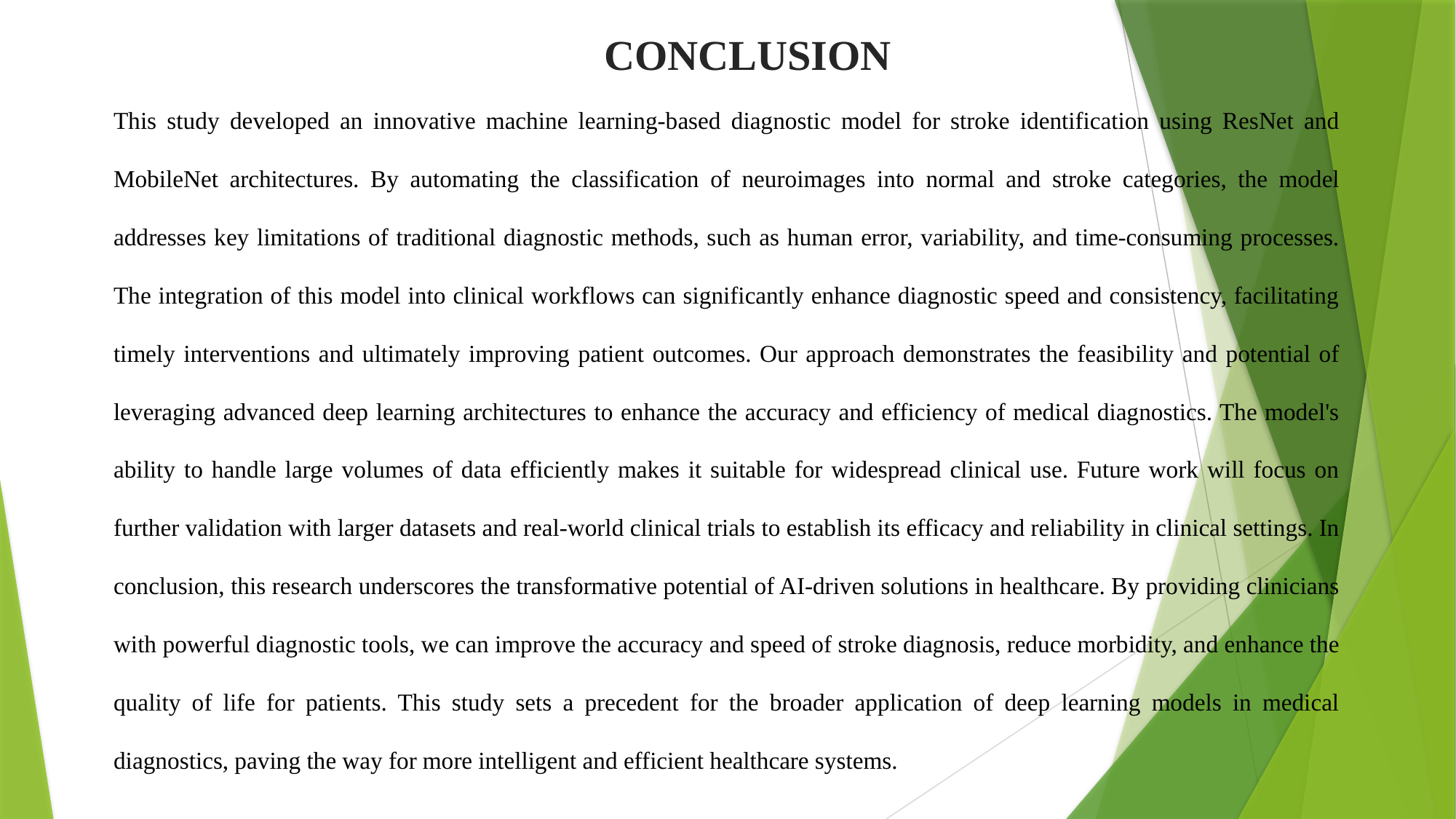

CONCLUSION
This study developed an innovative machine learning-based diagnostic model for stroke identification using ResNet and MobileNet architectures. By automating the classification of neuroimages into normal and stroke categories, the model addresses key limitations of traditional diagnostic methods, such as human error, variability, and time-consuming processes. The integration of this model into clinical workflows can significantly enhance diagnostic speed and consistency, facilitating timely interventions and ultimately improving patient outcomes. Our approach demonstrates the feasibility and potential of leveraging advanced deep learning architectures to enhance the accuracy and efficiency of medical diagnostics. The model's ability to handle large volumes of data efficiently makes it suitable for widespread clinical use. Future work will focus on further validation with larger datasets and real-world clinical trials to establish its efficacy and reliability in clinical settings. In conclusion, this research underscores the transformative potential of AI-driven solutions in healthcare. By providing clinicians with powerful diagnostic tools, we can improve the accuracy and speed of stroke diagnosis, reduce morbidity, and enhance the quality of life for patients. This study sets a precedent for the broader application of deep learning models in medical diagnostics, paving the way for more intelligent and efficient healthcare systems.